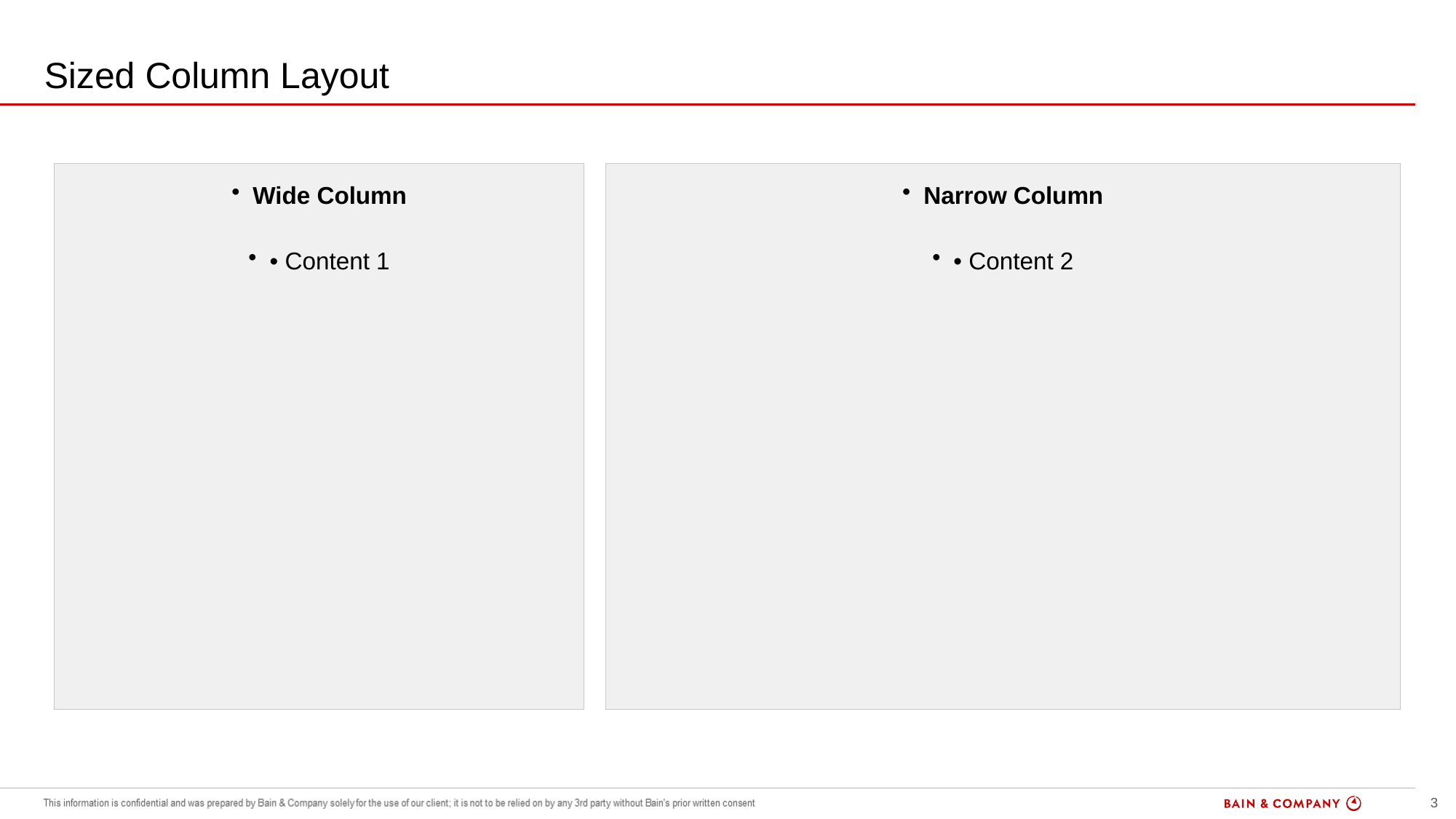

# Sized Column Layout

Wide Column
Narrow Column
• Content 1
• Content 2